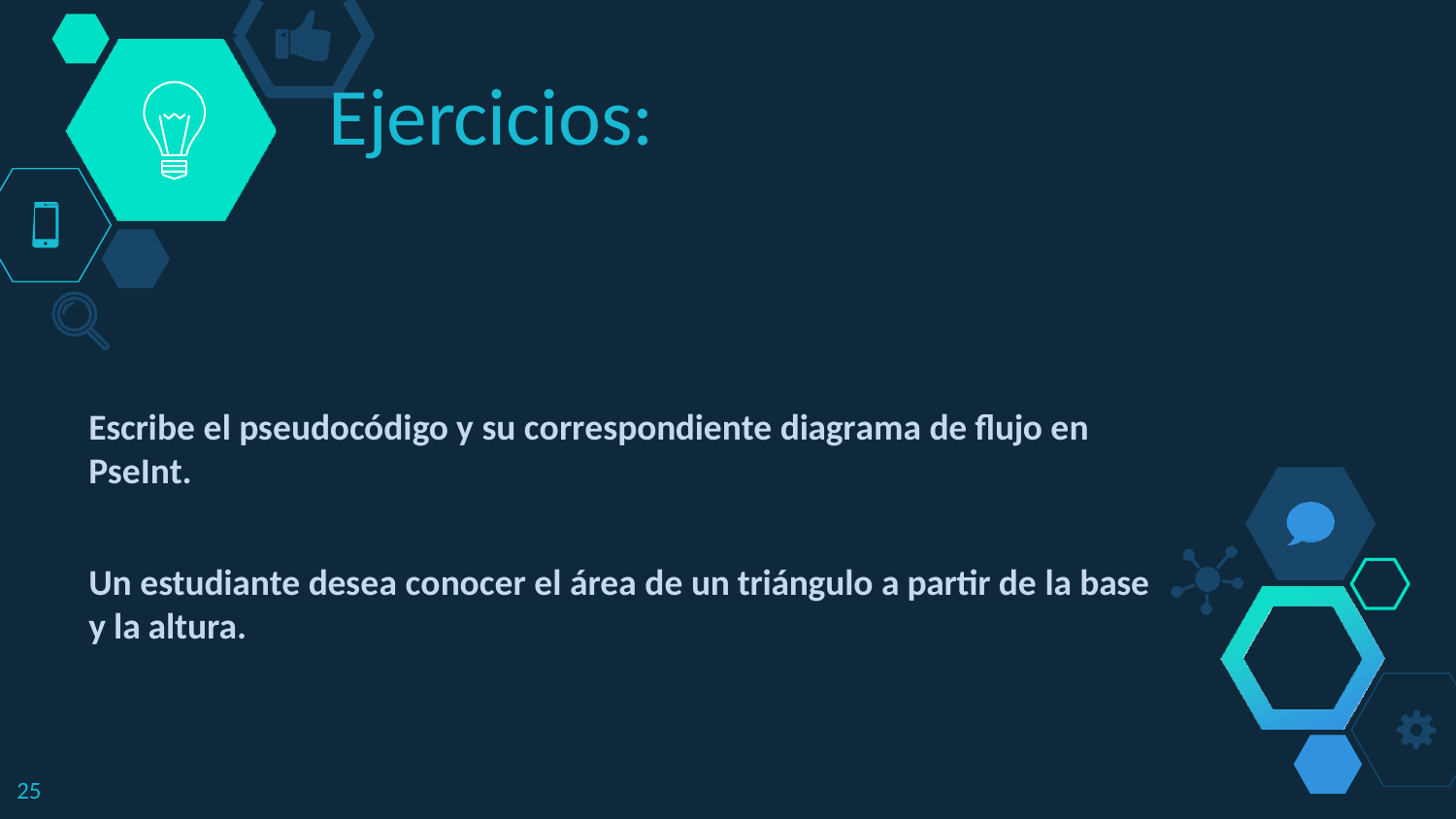

# Ejercicios:

Escribe el pseudocódigo y su correspondiente diagrama de flujo en PseInt.

Un estudiante desea conocer el área de un triángulo a partir de la base y la altura.

25